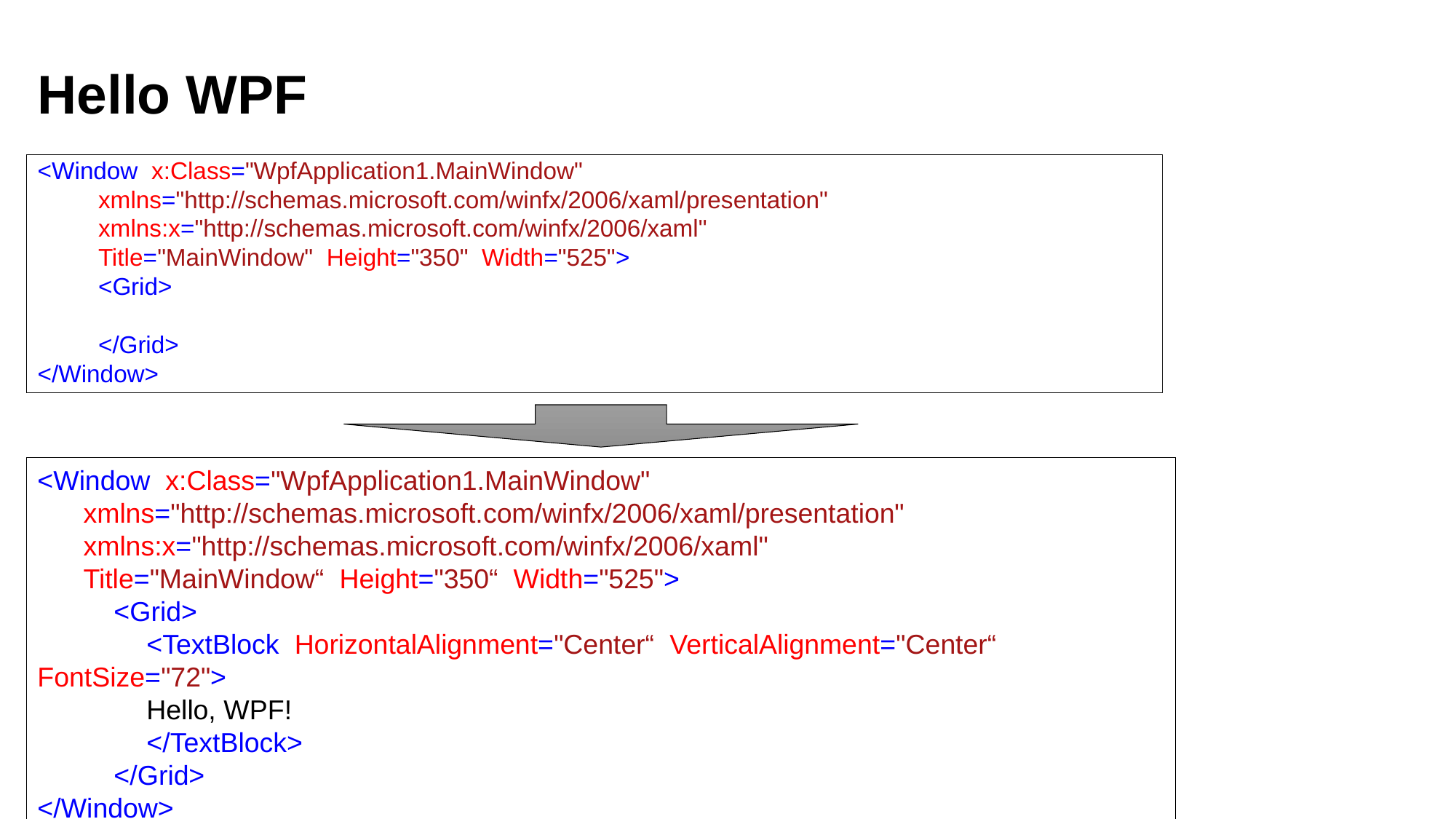

# Hello WPF
<Window  x:Class="WpfApplication1.MainWindow"
         xmlns="http://schemas.microsoft.com/winfx/2006/xaml/presentation"
         xmlns:x="http://schemas.microsoft.com/winfx/2006/xaml"
         Title="MainWindow"  Height="350"  Width="525">
         <Grid>
         </Grid>
</Window>

<Window  x:Class="WpfApplication1.MainWindow"
      xmlns="http://schemas.microsoft.com/winfx/2006/xaml/presentation"
      xmlns:x="http://schemas.microsoft.com/winfx/2006/xaml"
      Title="MainWindow“  Height="350“  Width="525">
          <Grid>
	<TextBlock  HorizontalAlignment="Center“  VerticalAlignment="Center“  FontSize="72">
	Hello, WPF!
	</TextBlock>
          </Grid>
</Window>